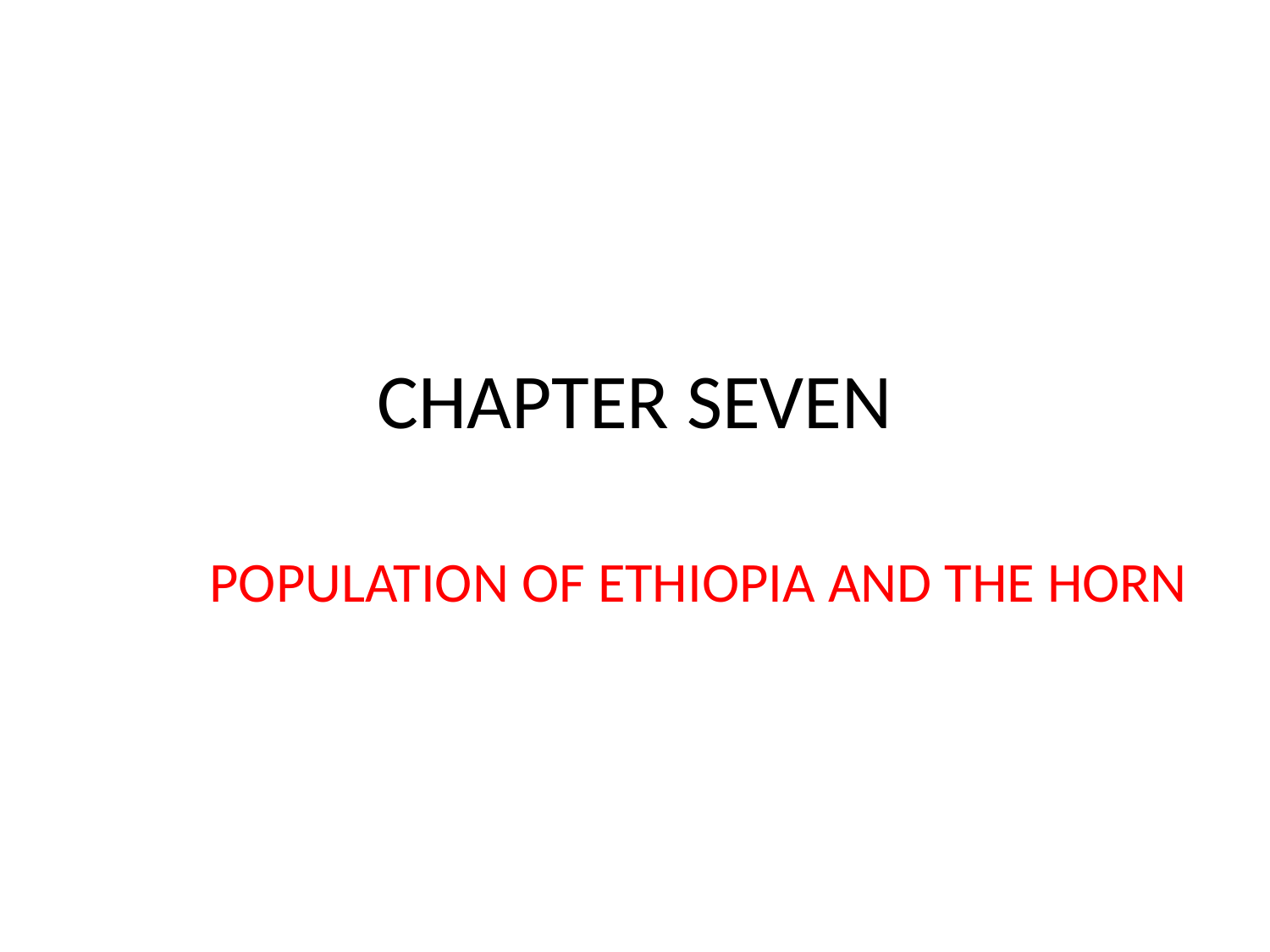

# CHAPTER SEVEN
POPULATION OF ETHIOPIA AND THE HORN